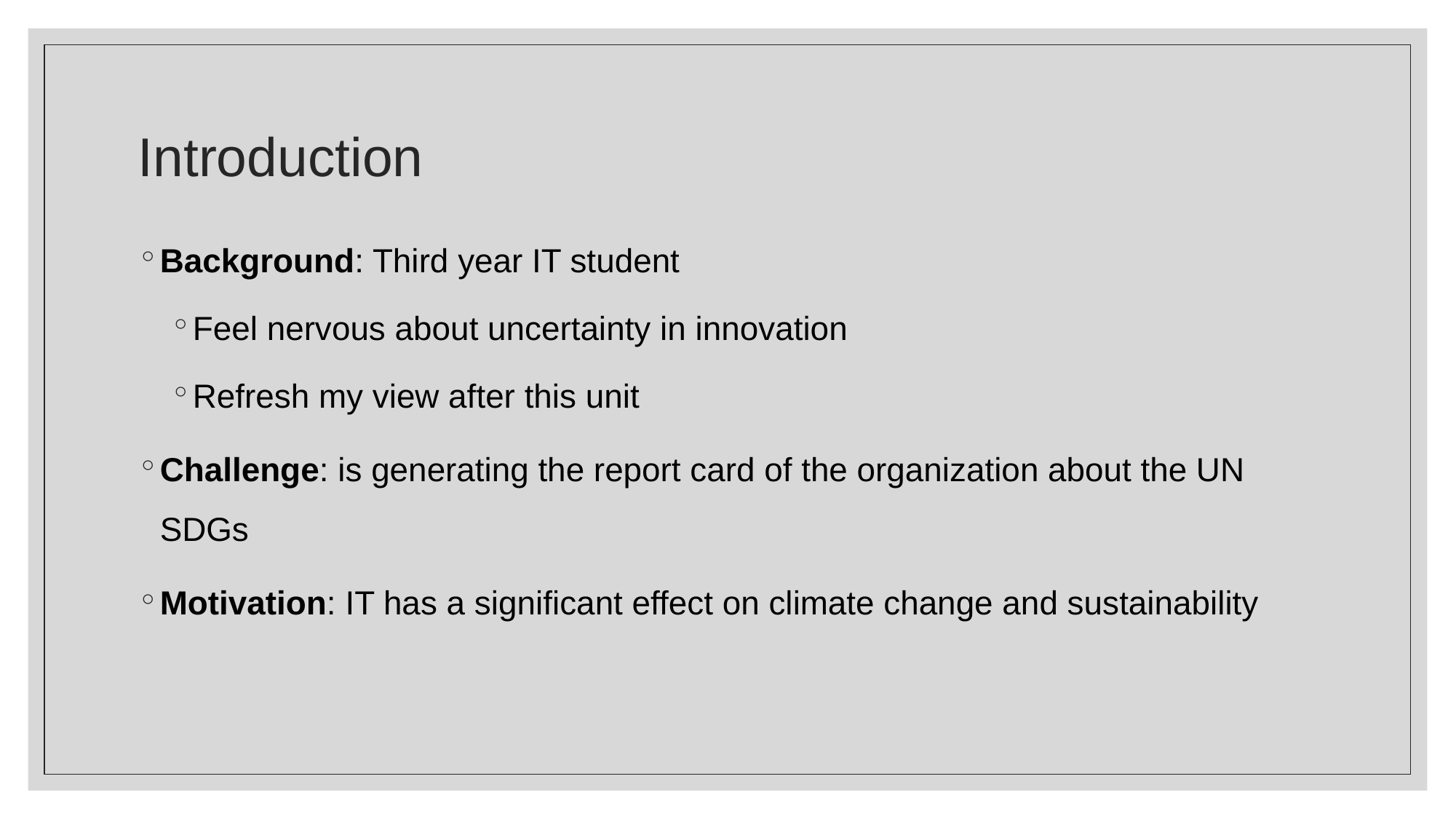

# Introduction
Background: Third year IT student
Feel nervous about uncertainty in innovation
Refresh my view after this unit
Challenge: is generating the report card of the organization about the UN SDGs
Motivation: IT has a significant effect on climate change and sustainability